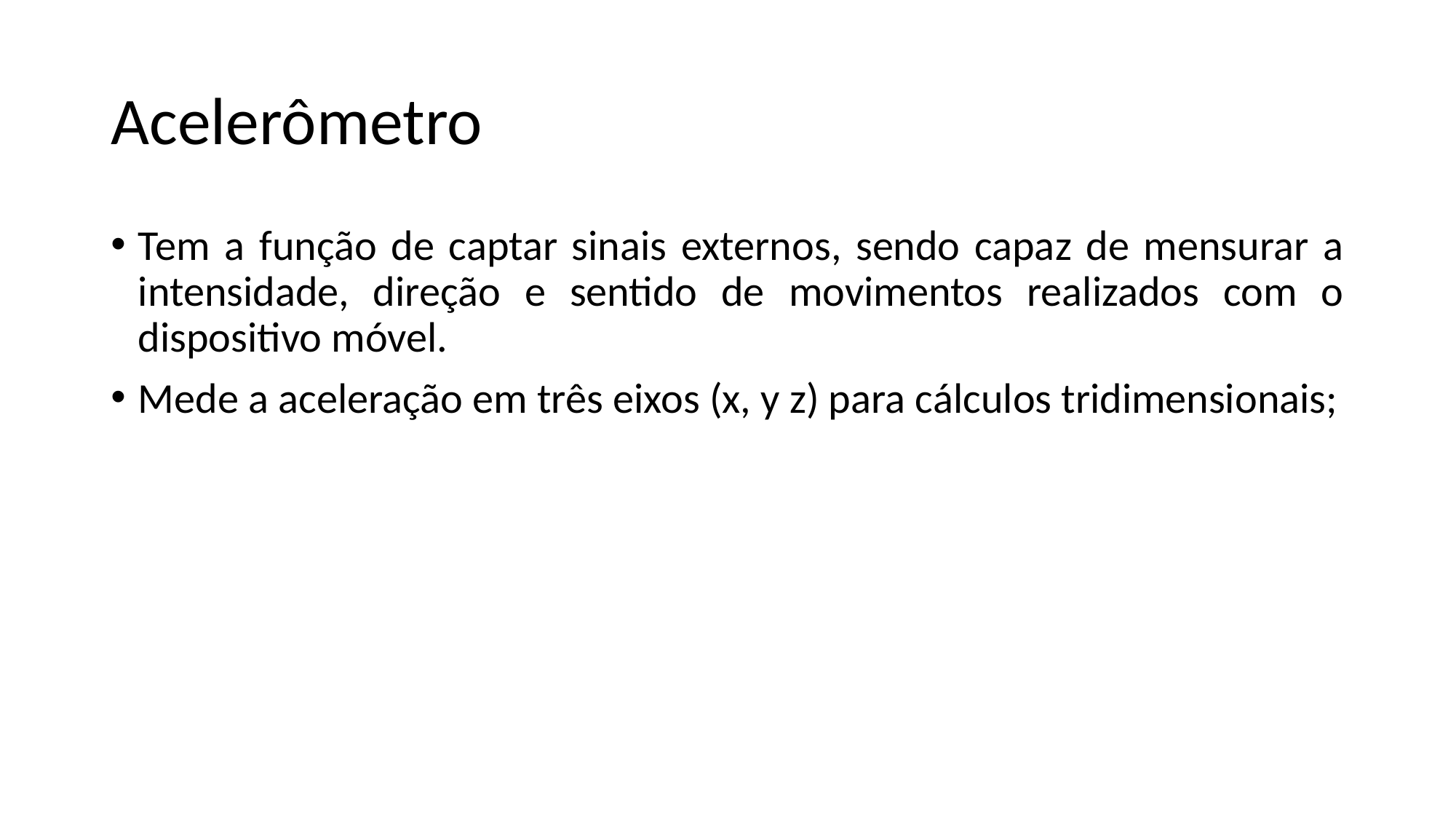

# Acelerômetro
Tem a função de captar sinais externos, sendo capaz de mensurar a intensidade, direção e sentido de movimentos realizados com o dispositivo móvel.
Mede a aceleração em três eixos (x, y z) para cálculos tridimensionais;